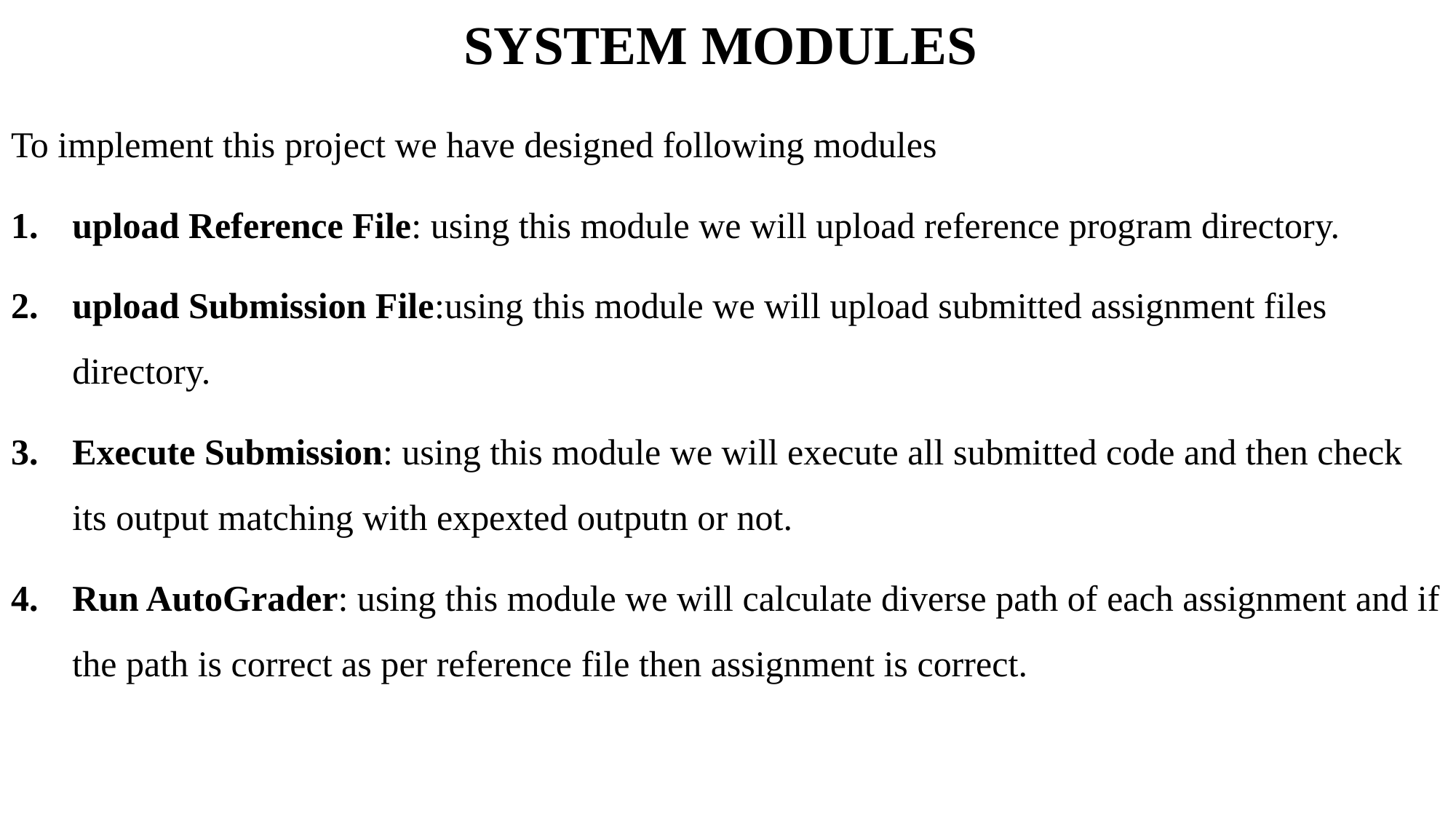

# SYSTEM MODULES
To implement this project we have designed following modules
upload Reference File: using this module we will upload reference program directory.
upload Submission File:using this module we will upload submitted assignment files directory.
Execute Submission: using this module we will execute all submitted code and then check its output matching with expexted outputn or not.
Run AutoGrader: using this module we will calculate diverse path of each assignment and if the path is correct as per reference file then assignment is correct.